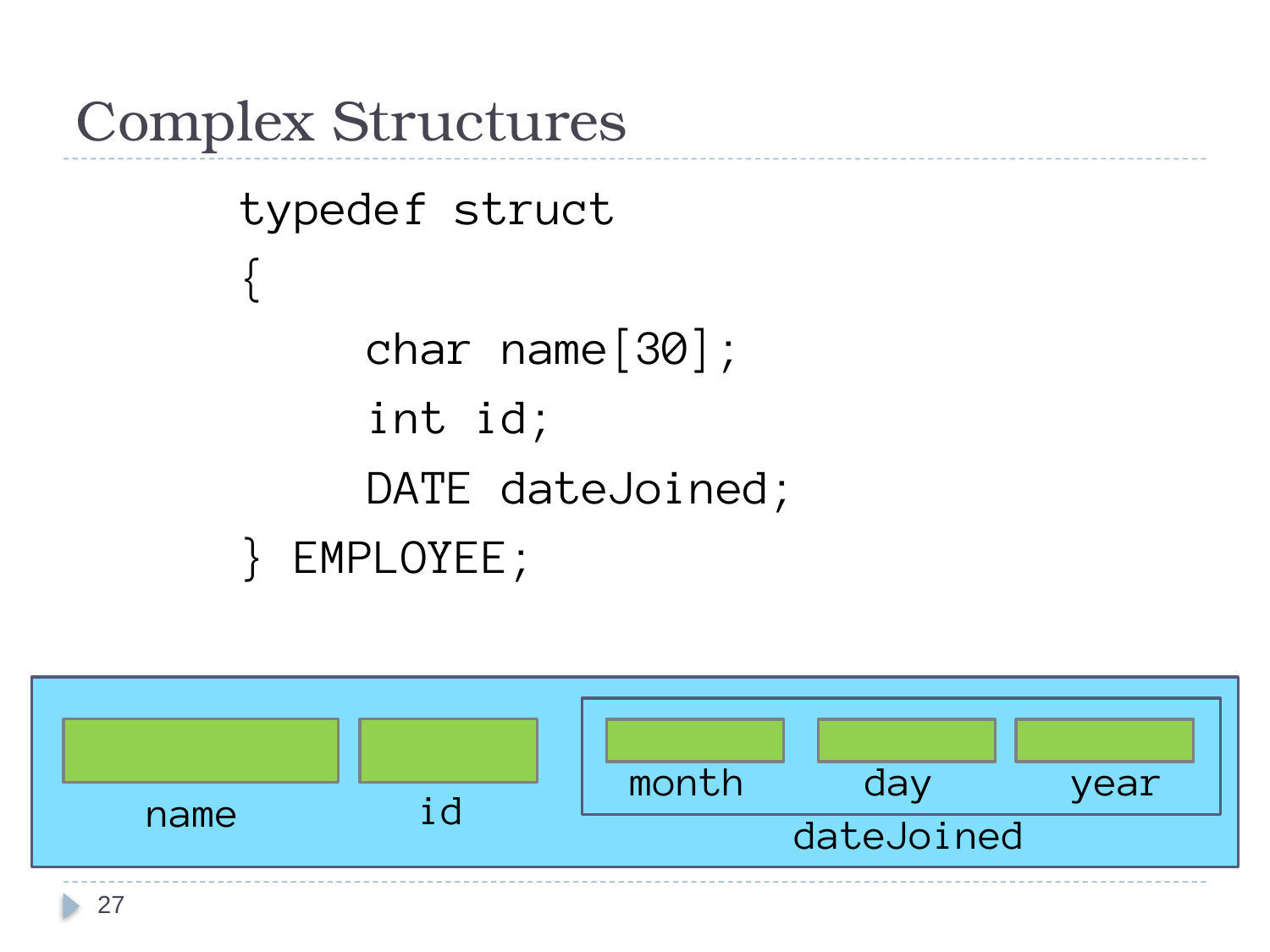

# Complex Structures
		typedef struct
		{
			char name[30];
			int id;
			DATE dateJoined;
		} EMPLOYEE;

month
day
year
id
name
dateJoined
27